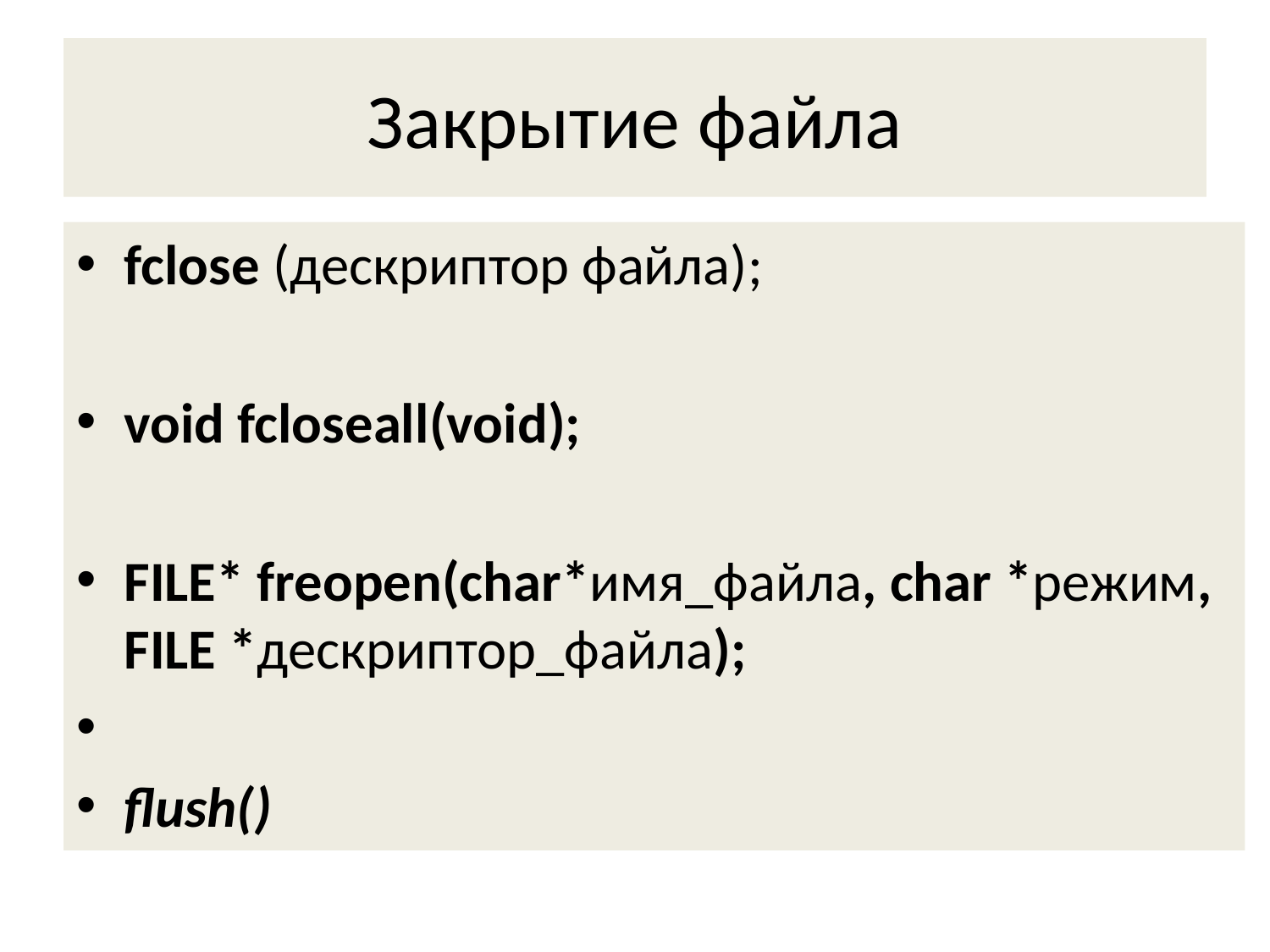

# Закрытие файла
fclose (дескриптор файла);

void fcloseall(void);

FILE* freopen(char*имя_файла, char *режим, FILE *дескриптор_файла);

flush()